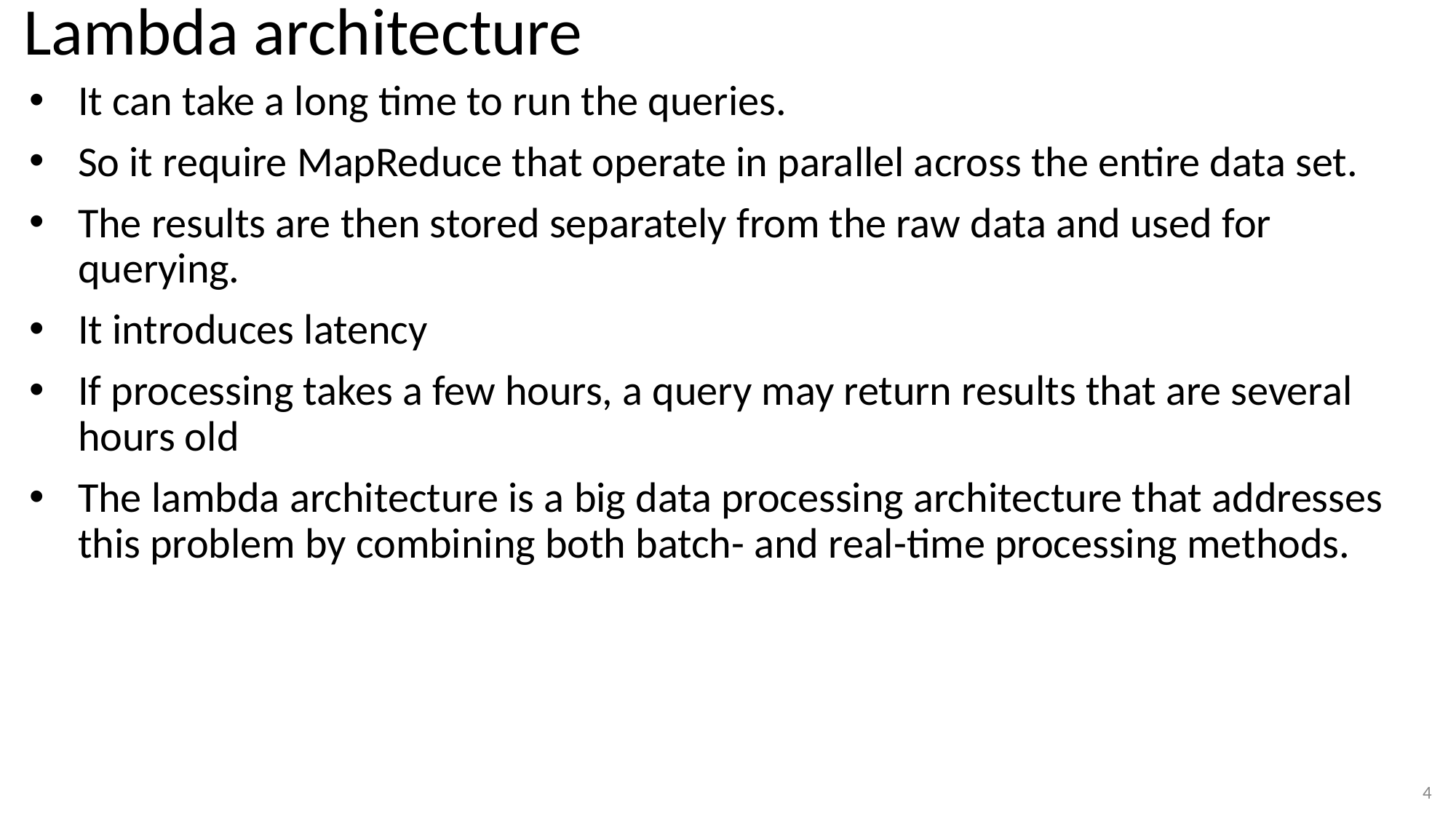

# Lambda architecture
It can take a long time to run the queries.
So it require MapReduce that operate in parallel across the entire data set.
The results are then stored separately from the raw data and used for querying.
It introduces latency
If processing takes a few hours, a query may return results that are several hours old
The lambda architecture is a big data processing architecture that addresses this problem by combining both batch- and real-time processing methods.

4